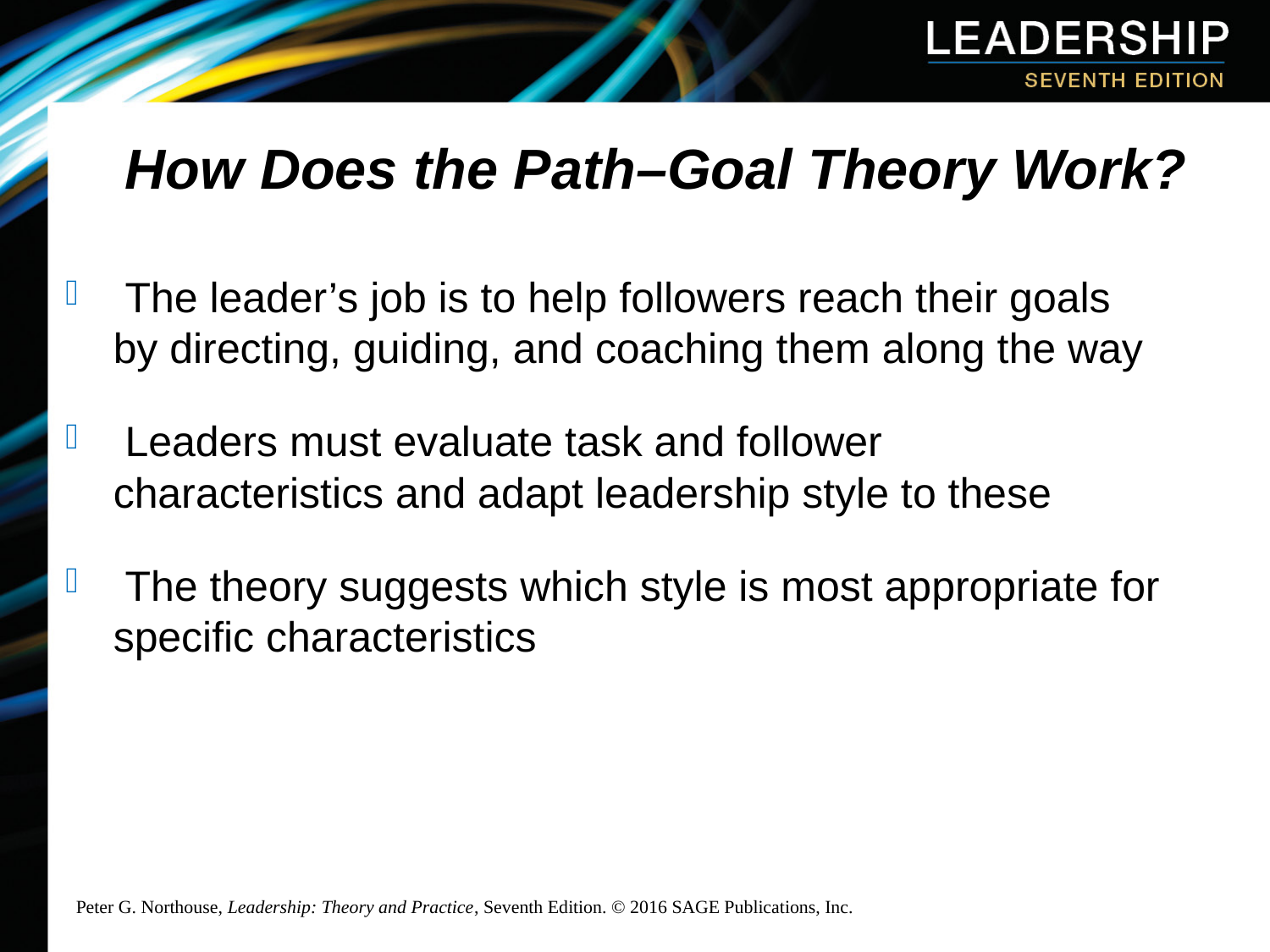

How Does the Path–Goal Theory Work?
 The leader’s job is to help followers reach their goals by directing, guiding, and coaching them along the way
 Leaders must evaluate task and follower characteristics and adapt leadership style to these
 The theory suggests which style is most appropriate for specific characteristics
Peter G. Northouse, Leadership: Theory and Practice, Seventh Edition. © 2016 SAGE Publications, Inc.